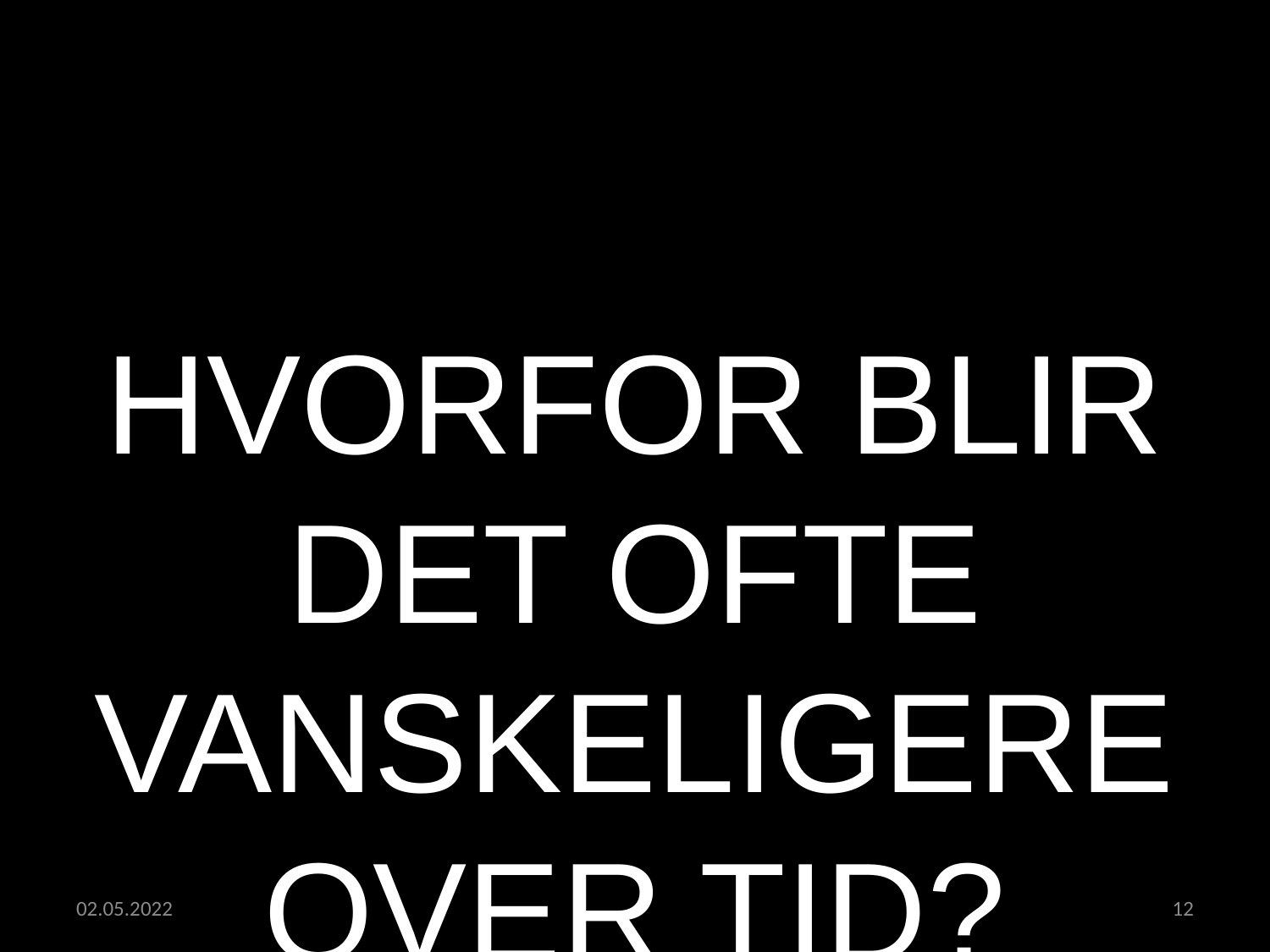

HVORFOR BLIR DET OFTE VANSKELIGERE OVER TID?
02.05.2022
12